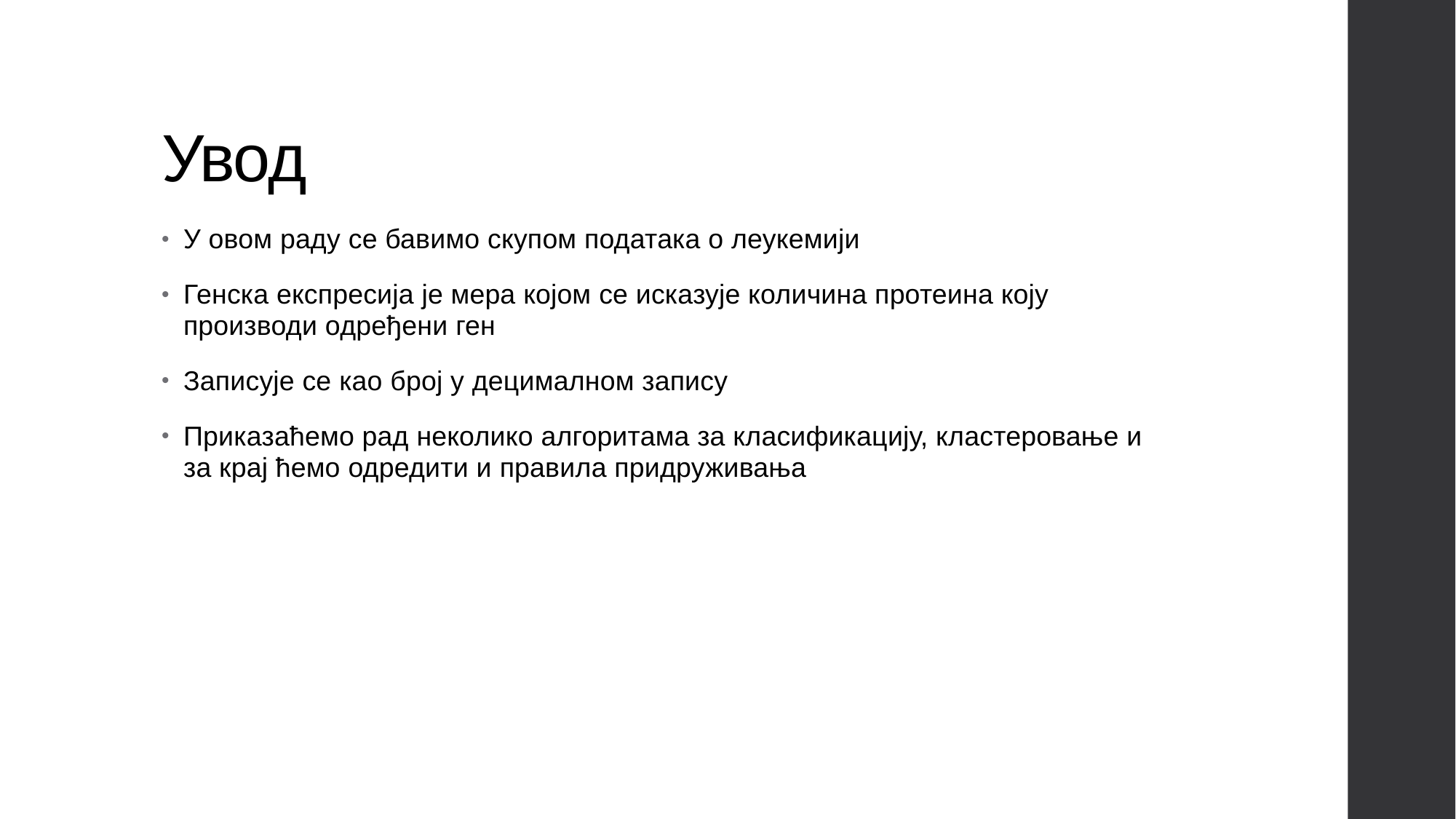

# Увод
У овом раду се бавимо скупом података о леукемији
Генска експресија је мера којом се исказује количина протеина коју производи одређени ген
Записује се као број у децималном запису
Приказаћемо рад неколико алгоритама за класификацију, кластеровање и за крај ћемо одредити и правила придруживања